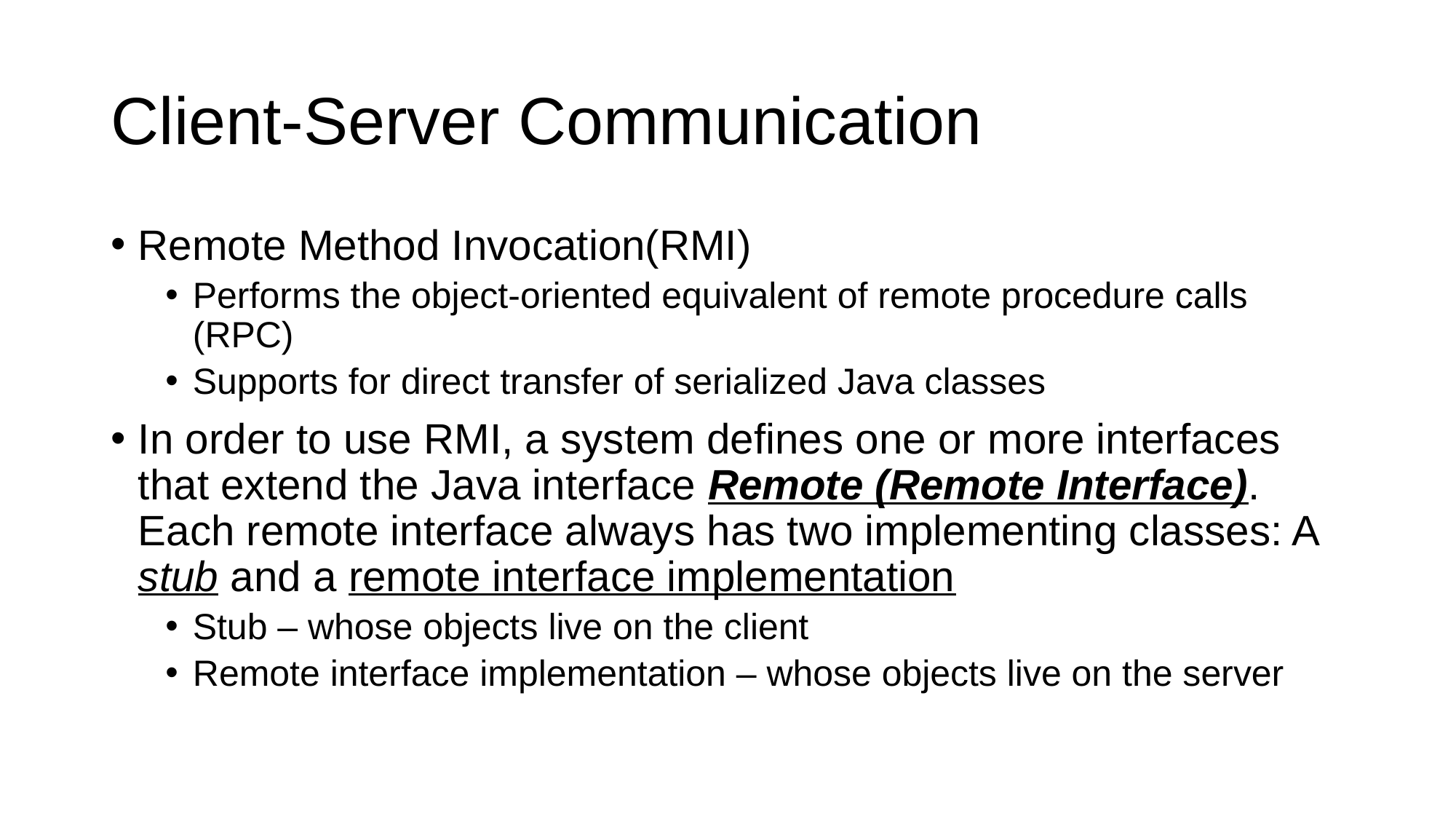

# Client-Server Communication
Remote Method Invocation(RMI)
Performs the object-oriented equivalent of remote procedure calls (RPC)
Supports for direct transfer of serialized Java classes
In order to use RMI, a system defines one or more interfaces that extend the Java interface Remote (Remote Interface). Each remote interface always has two implementing classes: A stub and a remote interface implementation
Stub – whose objects live on the client
Remote interface implementation – whose objects live on the server